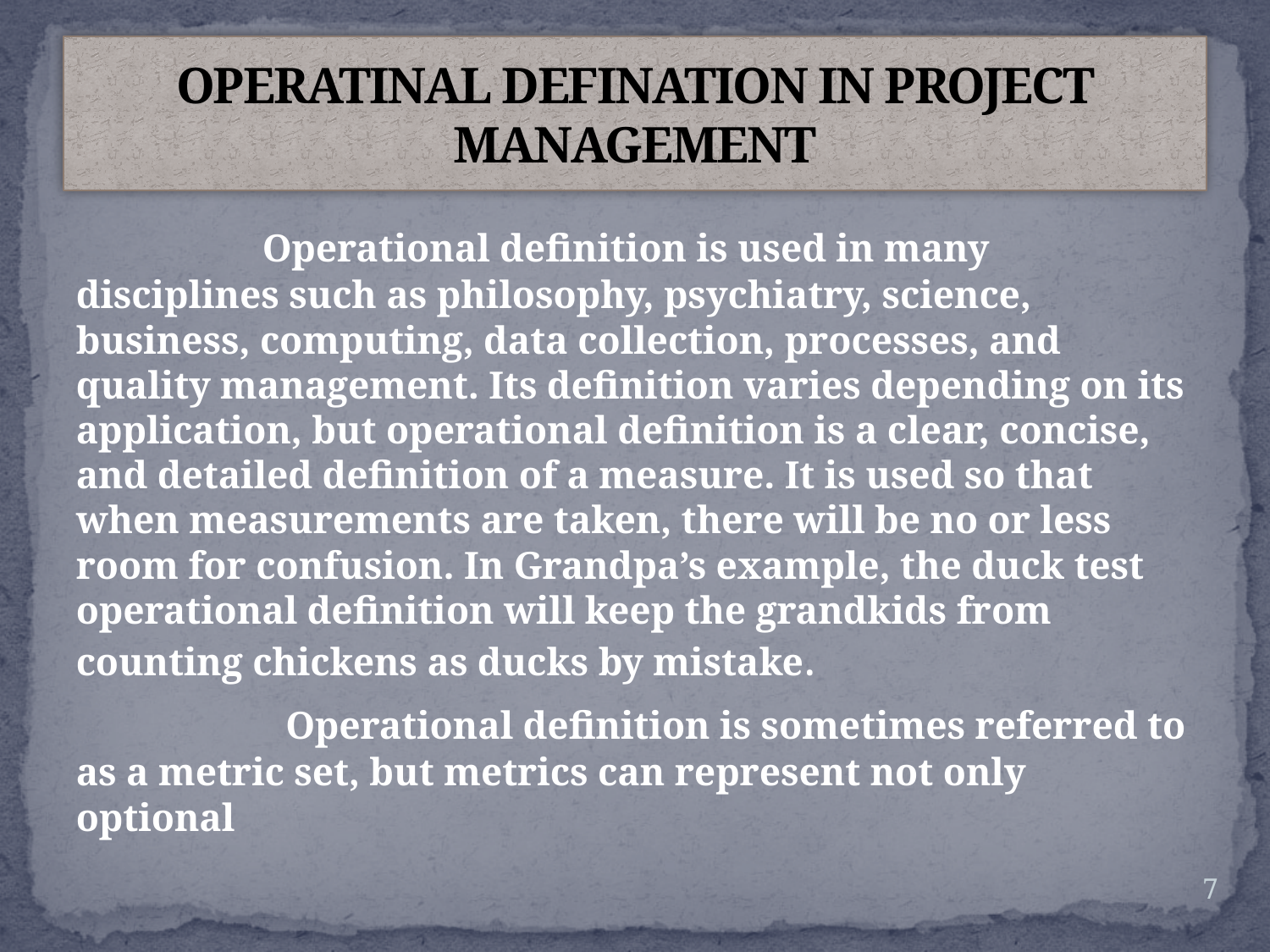

# OPERATINAL DEFINATION IN PROJECT MANAGEMENT
                Operational definition is used in many disciplines such as philosophy, psychiatry, science, business, computing, data collection, processes, and quality management. Its definition varies depending on its application, but operational definition is a clear, concise, and detailed definition of a measure. It is used so that when measurements are taken, there will be no or less room for confusion. In Grandpa’s example, the duck test operational definition will keep the grandkids from counting chickens as ducks by mistake.
                  Operational definition is sometimes referred to as a metric set, but metrics can represent not only optional
7